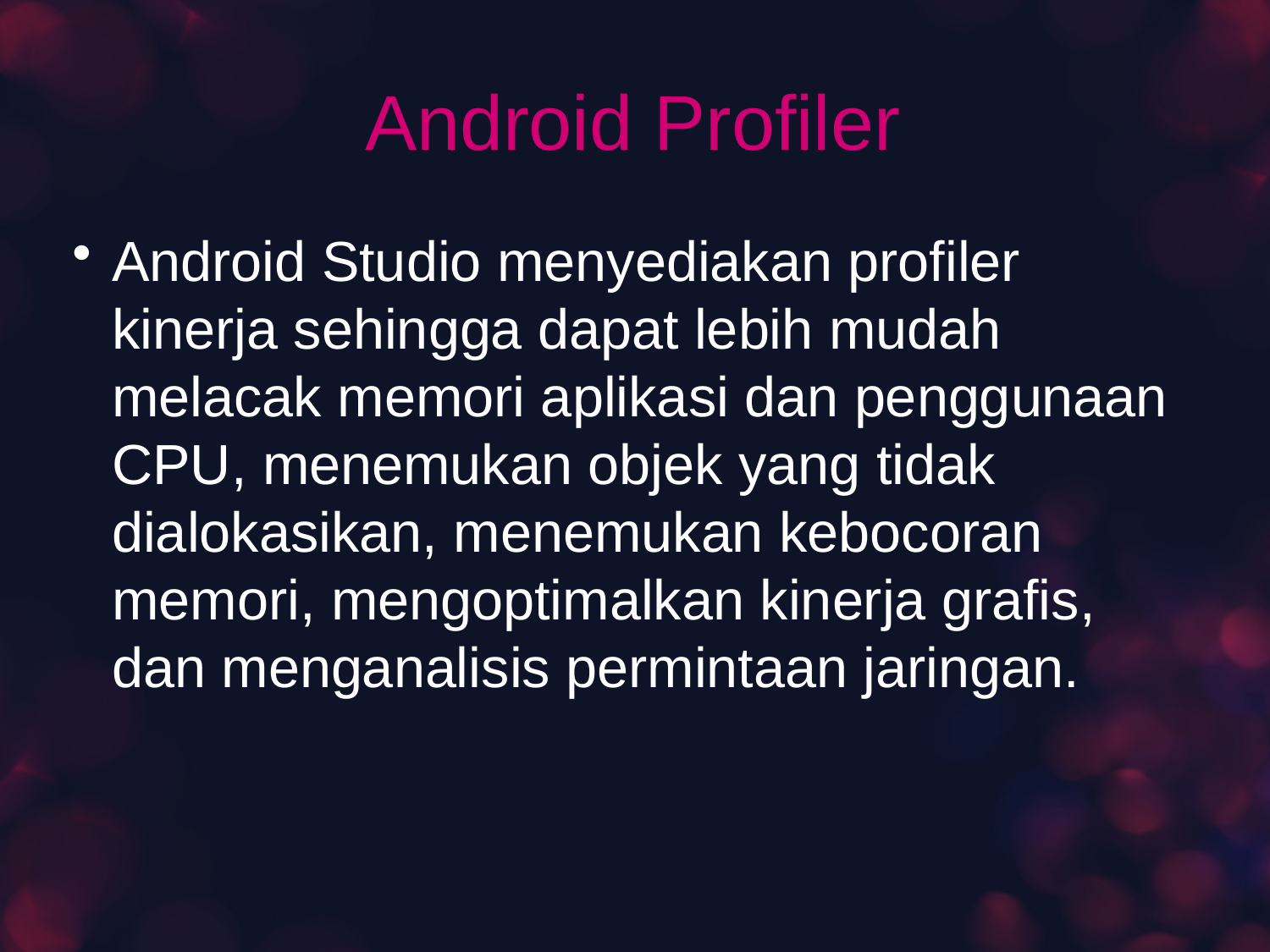

# Android Profiler
Android Studio menyediakan profiler kinerja sehingga dapat lebih mudah melacak memori aplikasi dan penggunaan CPU, menemukan objek yang tidak dialokasikan, menemukan kebocoran memori, mengoptimalkan kinerja grafis, dan menganalisis permintaan jaringan.